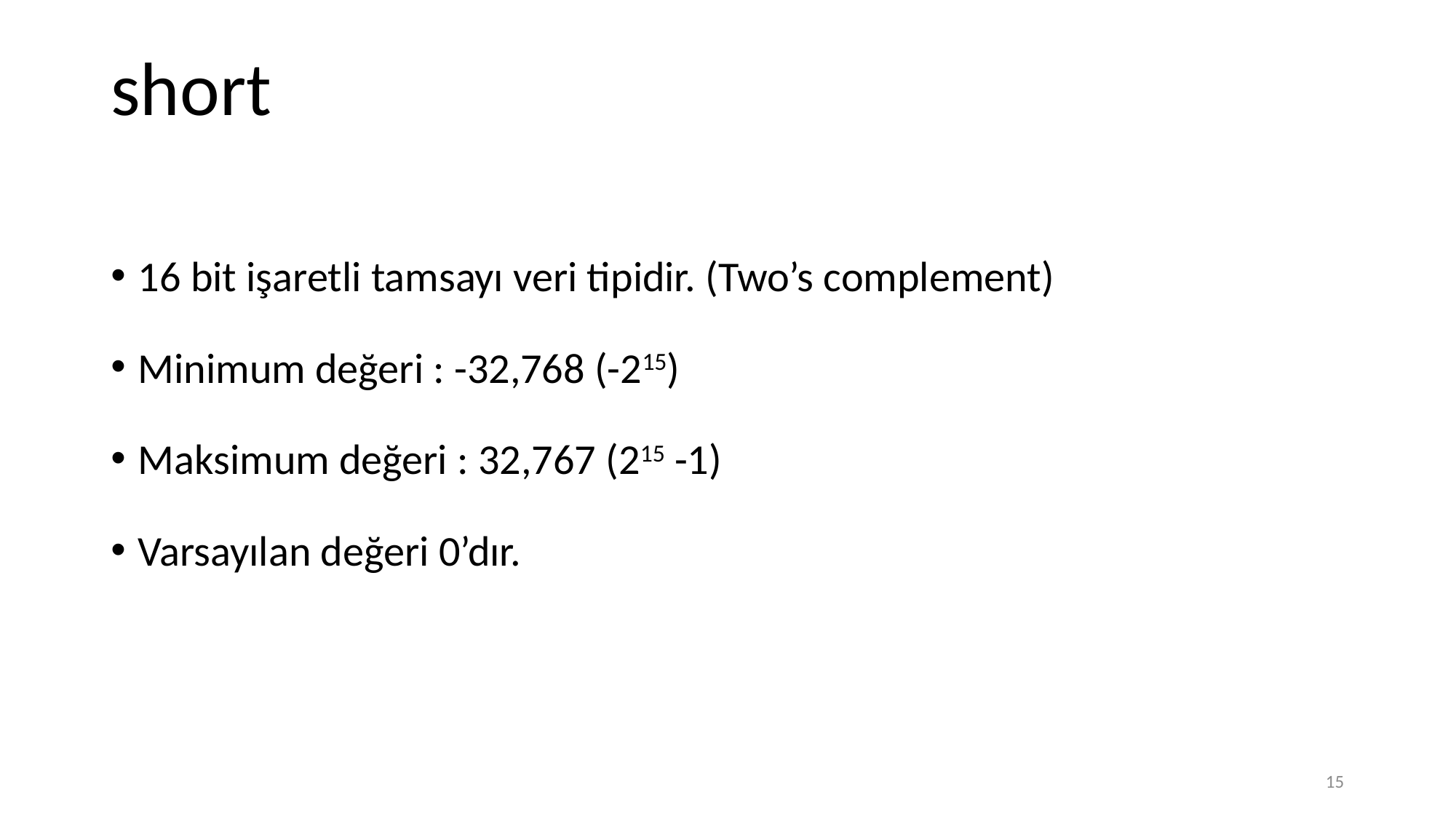

short
16 bit işaretli tamsayı veri tipidir. (Two’s complement)
Minimum değeri : -32,768 (-215)
Maksimum değeri : 32,767 (215 -1)
Varsayılan değeri 0’dır.

15